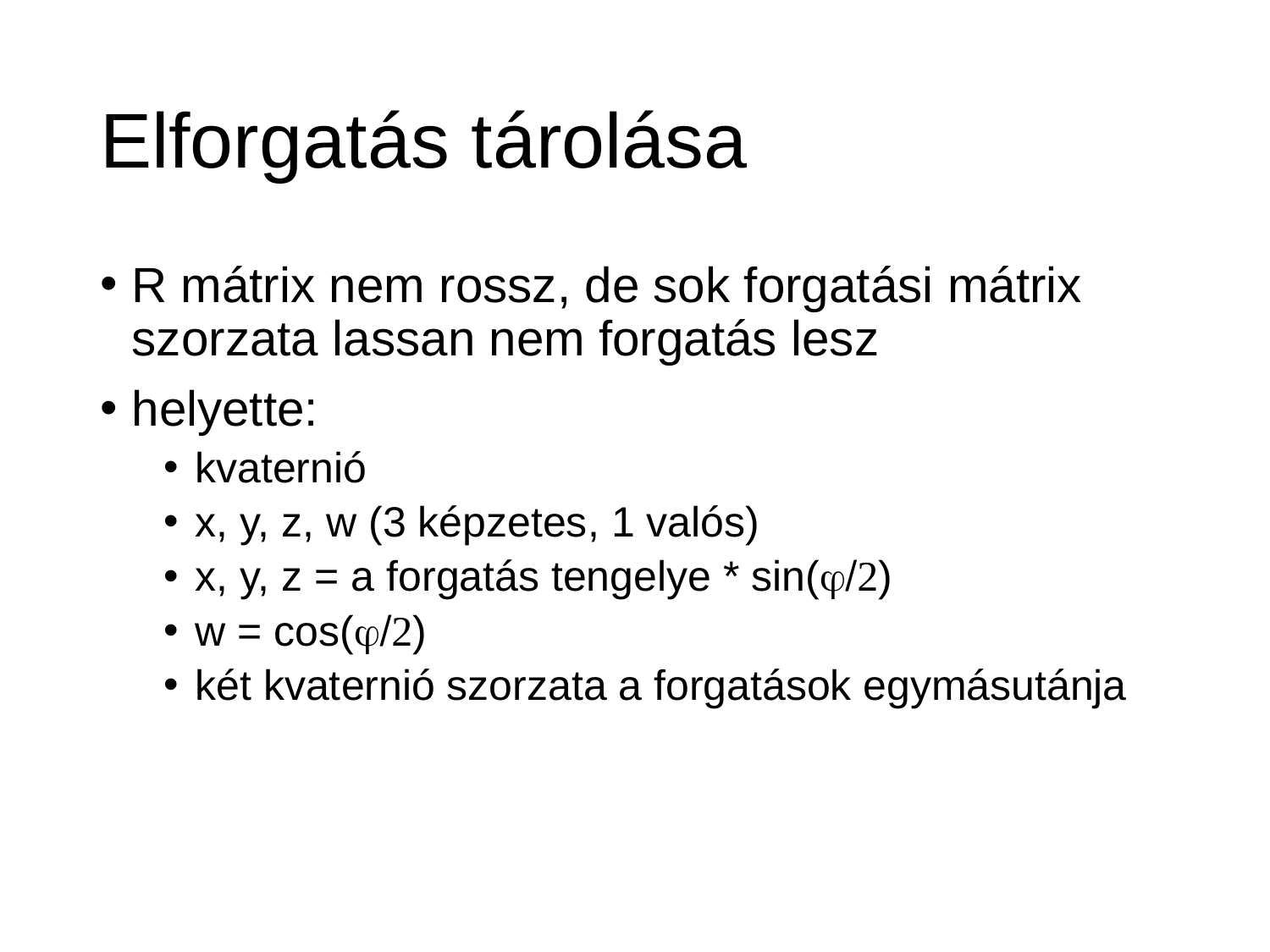

# Elforgatás tárolása
R mátrix nem rossz, de sok forgatási mátrix szorzata lassan nem forgatás lesz
helyette:
kvaternió
x, y, z, w (3 képzetes, 1 valós)
x, y, z = a forgatás tengelye * sin(ϕ/2)
w = cos(ϕ/2)
két kvaternió szorzata a forgatások egymásutánja